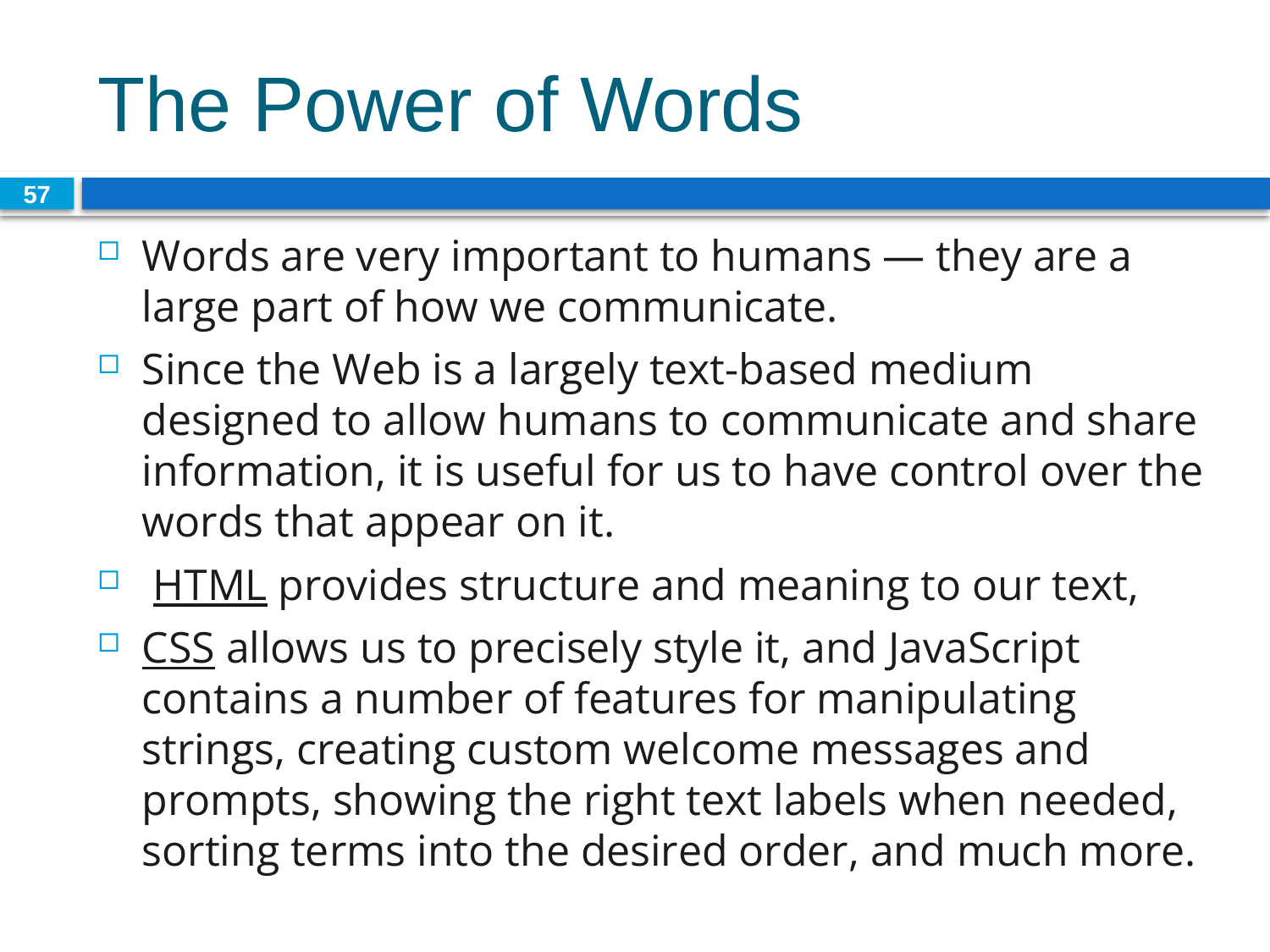

# The Power of Words
57
Words are very important to humans — they are a large part of how we communicate.
Since the Web is a largely text-based medium designed to allow humans to communicate and share information, it is useful for us to have control over the words that appear on it.
 HTML provides structure and meaning to our text,
CSS allows us to precisely style it, and JavaScript contains a number of features for manipulating strings, creating custom welcome messages and prompts, showing the right text labels when needed, sorting terms into the desired order, and much more.